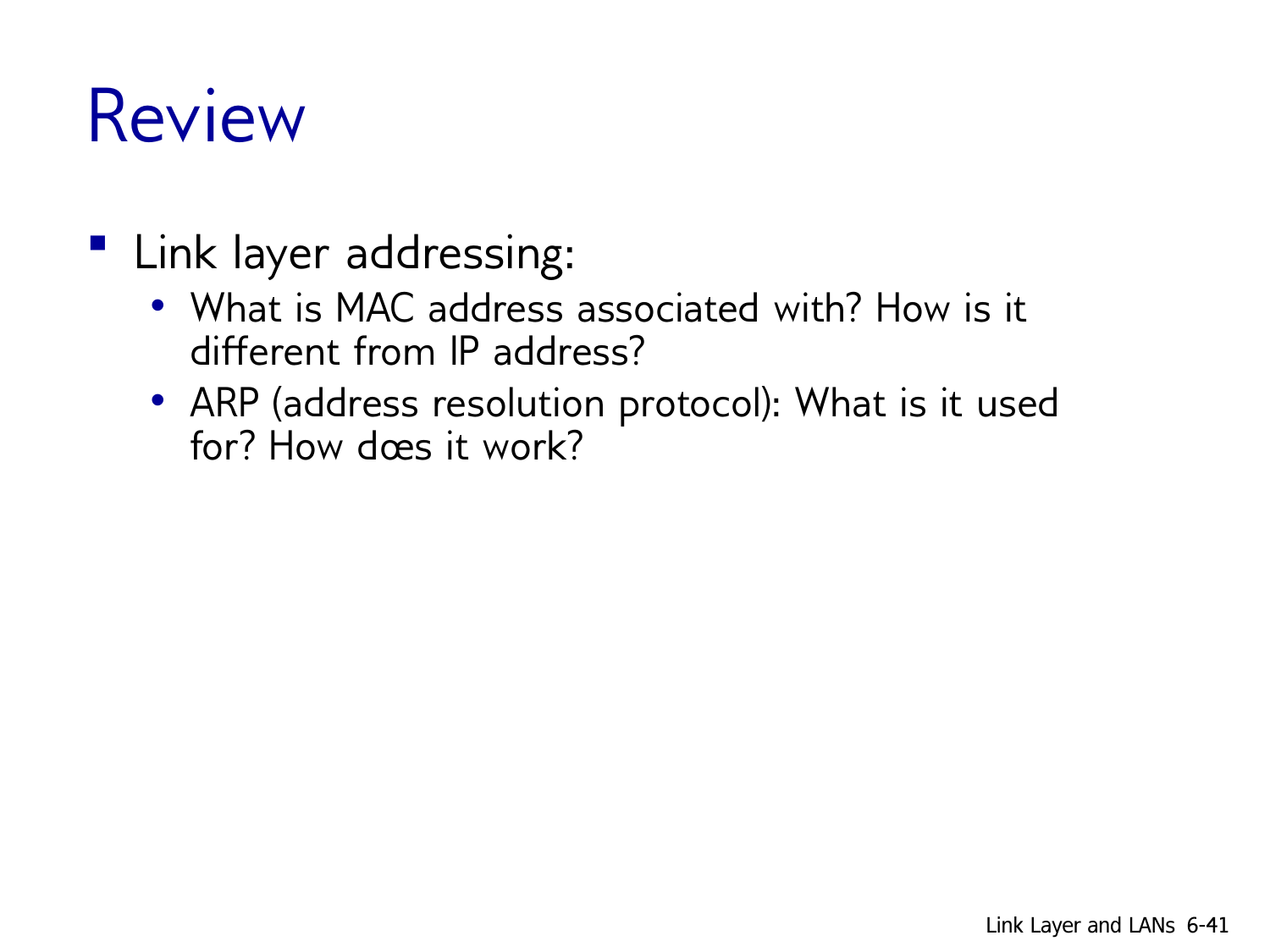

# Review
Link layer addressing:
What is MAC address associated with? How is it different from IP address?
ARP (address resolution protocol): What is it used for? How does it work?

Link Layer and LANs
6-41